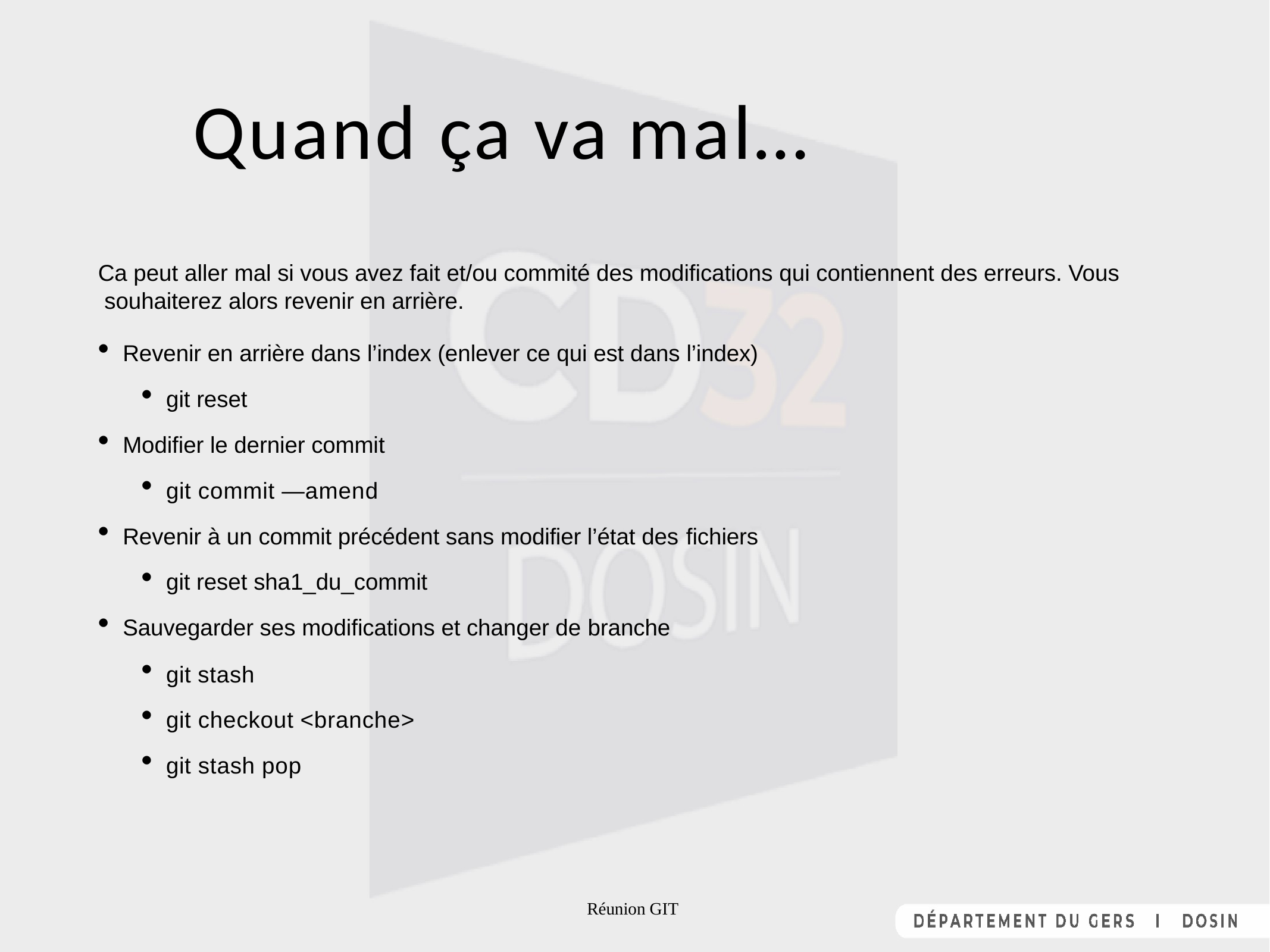

# Quand ça va mal…
Ca peut aller mal si vous avez fait et/ou commité des modifications qui contiennent des erreurs. Vous  souhaiterez alors revenir en arrière.

Revenir en arrière dans l’index (enlever ce qui est dans l’index)
git reset
Modifier le dernier commit
git commit —amend
Revenir à un commit précédent sans modifier l’état des fichiers
git reset sha1_du_commit
Sauvegarder ses modifications et changer de branche
git stash
git checkout <branche>
git stash pop
Réunion GIT